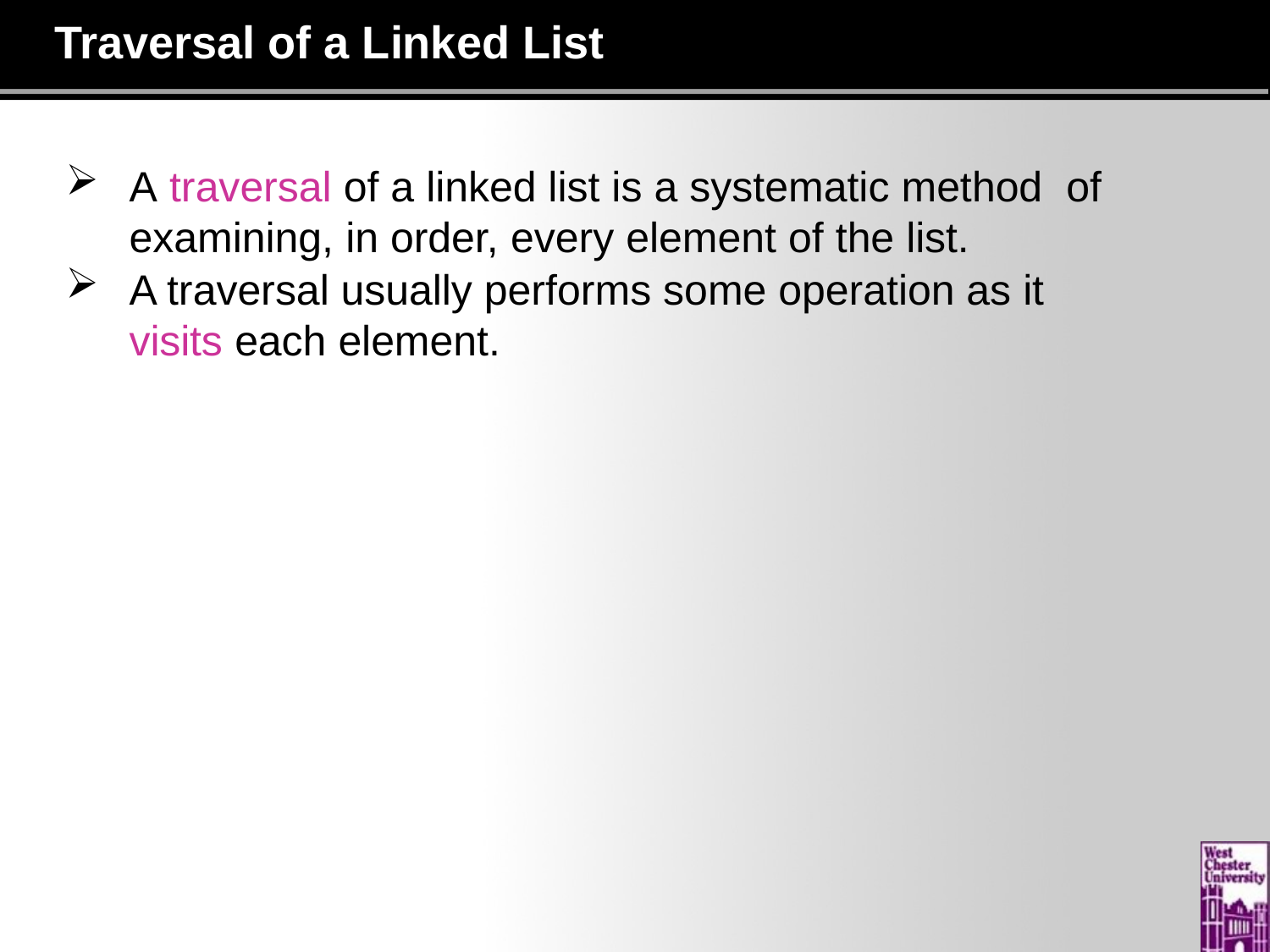

# Traversal of a Linked List
A traversal of a linked list is a systematic method  of examining, in order, every element of the list.
A traversal usually performs some operation as it  visits each element.